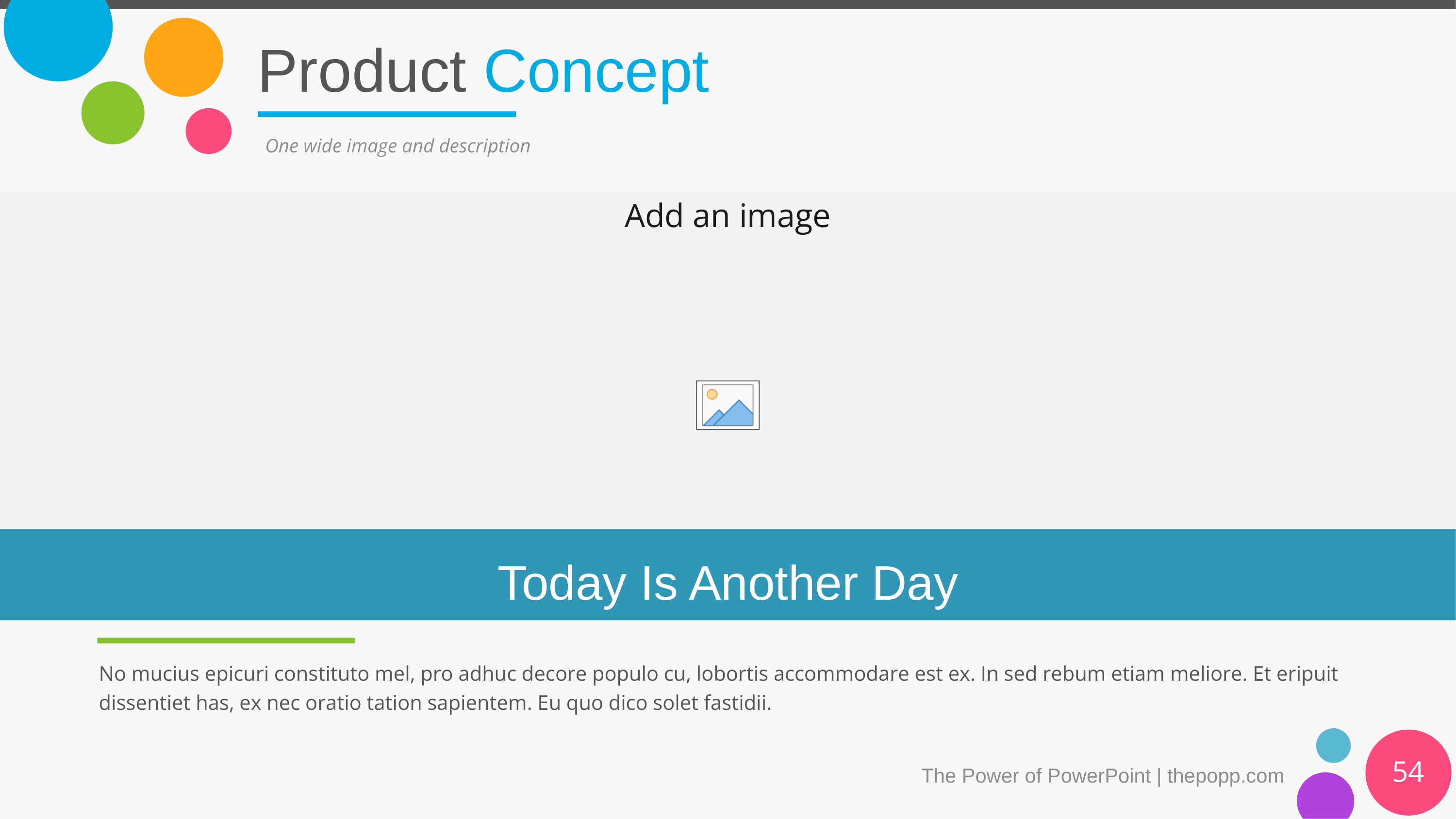

# Product Concept
One wide image and description

Today Is Another Day
No mucius epicuri constituto mel, pro adhuc decore populo cu, lobortis accommodare est ex. In sed rebum etiam meliore. Et eripuit dissentiet has, ex nec oratio tation sapientem. Eu quo dico solet fastidii.

54
The Power of PowerPoint | thepopp.com